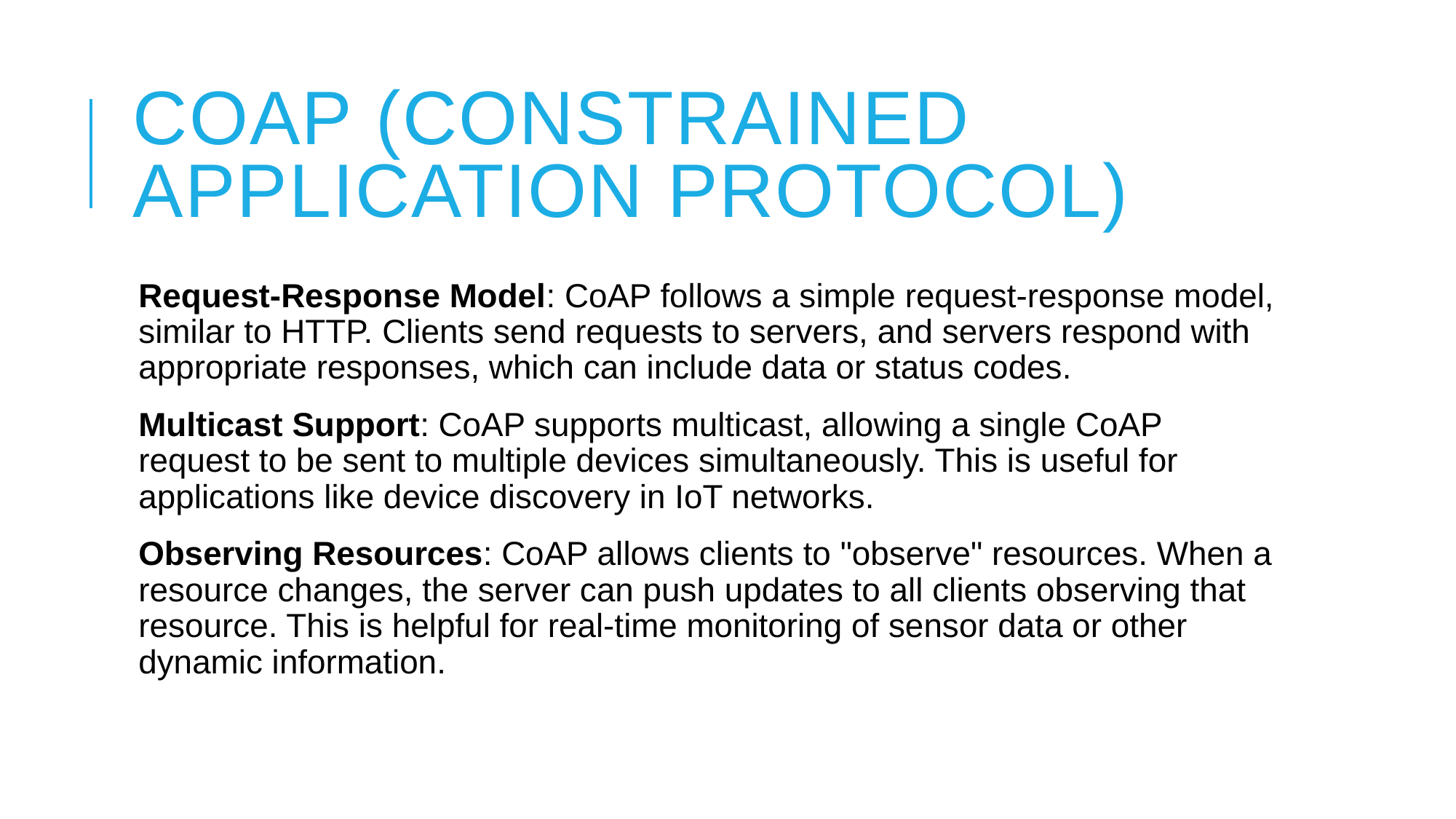

# CoAP (Constrained Application Protocol)
Request-Response Model: CoAP follows a simple request-response model, similar to HTTP. Clients send requests to servers, and servers respond with appropriate responses, which can include data or status codes.
Multicast Support: CoAP supports multicast, allowing a single CoAP request to be sent to multiple devices simultaneously. This is useful for applications like device discovery in IoT networks.
Observing Resources: CoAP allows clients to "observe" resources. When a resource changes, the server can push updates to all clients observing that resource. This is helpful for real-time monitoring of sensor data or other dynamic information.